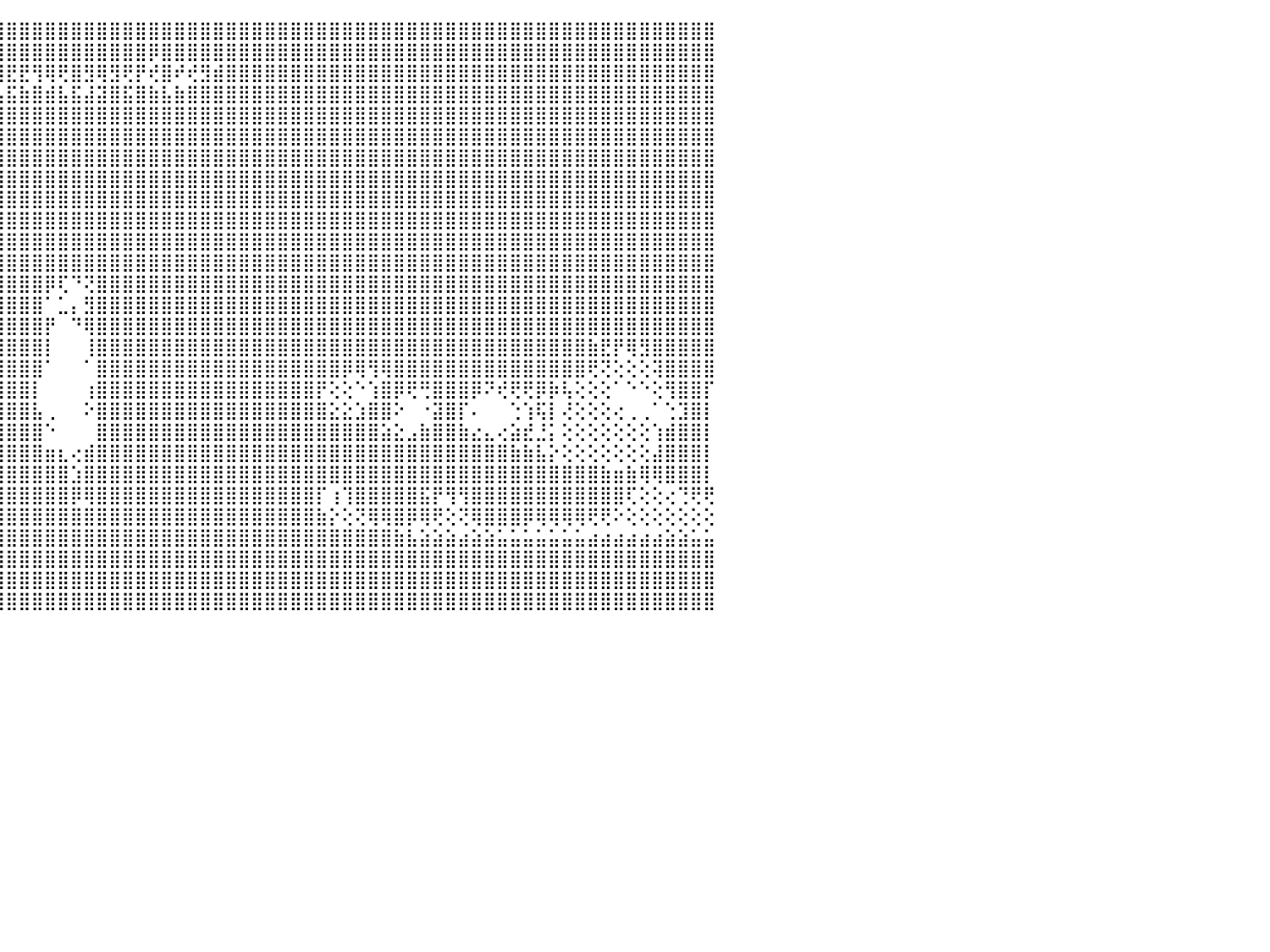

⣿⣿⣿⣿⣿⣿⣿⣿⣿⣿⣿⣿⣿⣿⣿⣿⣿⣿⣿⣿⣿⣿⣿⣿⣿⣿⣿⣿⣿⣿⣿⣿⣿⣿⣿⣿⣿⣿⣿⣿⣿⣿⣿⣿⣿⣿⣿⣿⣿⣿⣿⣿⣿⣿⣿⣿⣿⣿⣿⣿⣿⣿⣿⣿⣿⣿⣿⣿⣿⣿⣿⣿⣿⣿⣿⣿⣿⣿⣿⣿⣿⣿⣿⣿⣿⣿⣿⣿⣿⣿⣿⣿⣿⣿⣿⣿⣿⣿⣿⣿⠀
⣿⣿⣿⣿⣿⣿⣿⣿⣿⣿⣿⣿⣿⣿⣿⣿⣿⣿⣿⣿⣿⣿⣿⣿⣿⣿⣿⣿⣿⣿⣿⣿⣿⣿⣿⣿⣿⣿⣿⢿⣿⣿⣿⣿⣿⣿⣿⣿⣿⣿⣿⣿⣿⣿⣿⣿⡿⣿⣿⣿⣿⣿⣿⣿⣿⣿⣿⣿⣿⣿⣿⣿⣿⣿⣿⣿⣿⣿⣿⣿⣿⣿⣿⣿⣿⣿⣿⣿⣿⣿⣿⣿⣿⣿⣿⣿⣿⣿⣿⣿⠀
⣿⣿⣿⣿⣿⣿⣟⣿⡿⢻⣻⢿⢿⣿⣟⡿⣿⢿⢟⡿⢿⣟⣟⢿⢿⢟⡻⡟⣟⡿⣿⣿⢿⡿⣿⡿⢞⣿⣾⢻⢺⢟⡞⣟⣿⣟⣟⢻⢿⢟⣿⣻⢿⣻⢟⡟⢞⣿⠞⢞⣻⣾⣿⣿⣿⣿⣿⣿⣿⣿⣿⣿⣿⣿⣿⣿⣿⣿⣿⣿⣿⣿⣿⣿⣿⣿⣿⣿⣿⣿⣿⣿⣿⣿⣿⣿⣿⣿⣿⣿⠀
⣿⣿⣿⣿⣿⣿⣼⣿⣷⣾⣯⣮⣵⣷⣽⣵⣿⣽⣿⣯⣧⣿⣿⣿⣿⣾⣽⣷⣿⣵⣿⣽⣽⣯⣿⣷⣵⣿⣧⣿⣼⣾⣯⣾⣧⣯⣷⣿⣾⣧⣯⣼⣽⣿⣯⣿⣷⣧⣷⣿⣿⣿⣿⣿⣿⣿⣿⣿⣿⣿⣿⣿⣿⣿⣿⣿⣿⣿⣿⣿⣿⣿⣿⣿⣿⣿⣿⣿⣿⣿⣿⣿⣿⣿⣿⣿⣿⣿⣿⣿⠀
⣿⣿⣿⣿⣿⣿⣿⣿⣿⣿⣿⣿⣿⣿⣿⣿⣿⣿⣿⣿⣿⣿⣿⣿⣿⣿⣿⣿⣿⣿⣿⣿⣿⣿⣿⣿⣿⣿⣿⣿⣿⣿⣿⣿⣿⣿⣿⣿⣿⣿⣿⣿⣿⣿⣿⣿⣿⣿⣿⣿⣿⣿⣿⣿⣿⣿⣿⣿⣿⣿⣿⣿⣿⣿⣿⣿⣿⣿⣿⣿⣿⣿⣿⣿⣿⣿⣿⣿⣿⣿⣿⣿⣿⣿⣿⣿⣿⣿⣿⣿⠀
⣿⣿⣿⣿⣿⣿⣿⣿⣿⣿⣿⣿⣿⣿⣿⣿⣿⣿⣿⣿⣿⣿⣿⣿⣿⣿⣿⣿⣿⣿⣿⣿⣿⣿⣿⣿⣿⣿⣿⣿⣿⣿⣿⣿⣿⣿⣿⣿⣿⣿⣿⣿⣿⣿⣿⣿⣿⣿⣿⣿⣿⣿⣿⣿⣿⣿⣿⣿⣿⣿⣿⣿⣿⣿⣿⣿⣿⣿⣿⣿⣿⣿⣿⣿⣿⣿⣿⣿⣿⣿⣿⣿⣿⣿⣿⣿⣿⣿⣿⣿⠀
⣿⣿⣿⣿⣿⣿⣿⣿⣿⣿⣿⣿⣿⣿⣿⣿⣿⣿⣿⣿⣿⣿⣿⣿⣿⣿⣿⣿⣿⣿⣿⣿⣿⣿⣿⣿⣿⣿⣿⣿⣿⣿⣿⣿⣿⣿⣿⣿⣿⣿⣿⣿⣿⣿⣿⣿⣿⣿⣿⣿⣿⣿⣿⣿⣿⣿⣿⣿⣿⣿⣿⣿⣿⣿⣿⣿⣿⣿⣿⣿⣿⣿⣿⣿⣿⣿⣿⣿⣿⣿⣿⣿⣿⣿⣿⣿⣿⣿⣿⣿⠀
⣿⣿⣿⣿⣿⣿⣿⣿⣿⣿⣿⣿⣿⣿⣿⣿⣿⣿⣿⣿⣿⣿⣿⣿⣿⣿⣿⣿⣿⣿⣿⣿⣿⣿⣿⣿⣿⣿⣿⣿⣿⣿⣿⣿⣿⣿⣿⣿⣿⣿⣿⣿⣿⣿⣿⣿⣿⣿⣿⣿⣿⣿⣿⣿⣿⣿⣿⣿⣿⣿⣿⣿⣿⣿⣿⣿⣿⣿⣿⣿⣿⣿⣿⣿⣿⣿⣿⣿⣿⣿⣿⣿⣿⣿⣿⣿⣿⣿⣿⣿⠀
⣿⣿⣿⣿⣿⣿⣿⣿⣿⣿⣿⣿⣿⣿⣿⣿⣿⣿⣿⣿⣿⣿⣿⣿⣿⣿⣿⣿⣿⣿⣿⣿⣿⣿⣿⣿⣿⣿⣿⣿⣿⣿⣿⣿⣿⣿⣿⣿⣿⣿⣿⣿⣿⣿⣿⣿⣿⣿⣿⣿⣿⣿⣿⣿⣿⣿⣿⣿⣿⣿⣿⣿⣿⣿⣿⣿⣿⣿⣿⣿⣿⣿⣿⣿⣿⣿⣿⣿⣿⣿⣿⣿⣿⣿⣿⣿⣿⣿⣿⣿⠀
⣿⣿⣿⣿⣿⣿⣿⣿⣿⣿⣿⣿⣿⣿⣿⣿⣿⣿⣿⣿⣿⣿⣿⣿⣿⣿⣿⣿⣿⣿⣿⣿⣿⣿⣿⣿⣿⣿⣿⣿⣿⣿⣿⣿⣿⣿⣿⣿⣿⣿⣿⣿⣿⣿⣿⣿⣿⣿⣿⣿⣿⣿⣿⣿⣿⣿⣿⣿⣿⣿⣿⣿⣿⣿⣿⣿⣿⣿⣿⣿⣿⣿⣿⣿⣿⣿⣿⣿⣿⣿⣿⣿⣿⣿⣿⣿⣿⣿⣿⣿⠀
⣿⣿⣿⣿⣿⣿⣿⣿⣿⣿⣿⣿⣿⣿⣿⣿⣿⣿⣿⣿⣿⣿⣿⣿⣿⣿⣿⣿⣿⣿⣿⣿⣿⣿⣿⣿⣿⣿⣿⣿⣿⣿⣿⣿⣿⣿⣿⣿⣿⣿⣿⣿⣿⣿⣿⣿⣿⣿⣿⣿⣿⣿⣿⣿⣿⣿⣿⣿⣿⣿⣿⣿⣿⣿⣿⣿⣿⣿⣿⣿⣿⣿⣿⣿⣿⣿⣿⣿⣿⣿⣿⣿⣿⣿⣿⣿⣿⣿⣿⣿⠀
⣿⣿⣿⣿⣿⣿⣿⣿⣿⣿⣿⣿⣿⣿⣿⣿⣿⣿⣿⣿⣿⣿⣿⣿⣿⣿⣿⣿⣿⣿⣿⣿⣿⣿⣿⣿⣿⣿⣿⣿⣿⣿⣿⣿⣿⣿⣿⣿⣿⣿⣿⣿⣿⣿⣿⣿⣿⣿⣿⣿⣿⣿⣿⣿⣿⣿⣿⣿⣿⣿⣿⣿⣿⣿⣿⣿⣿⣿⣿⣿⣿⣿⣿⣿⣿⣿⣿⣿⣿⣿⣿⣿⣿⣿⣿⣿⣿⣿⣿⣿⠀
⣿⣿⣿⣿⣿⣿⣿⣿⣿⣿⣿⣿⣿⣿⣿⣿⣿⣿⣿⣿⣿⣿⣿⣿⣿⣿⣿⣿⣿⣿⣿⣿⣿⣿⣿⣿⣿⣿⣿⣿⣿⣿⣿⣿⣿⣿⣿⣿⡿⢏⠙⢝⣿⣿⣿⣿⣿⣿⣿⣿⣿⣿⣿⣿⣿⣿⣿⣿⣿⣿⣿⣿⣿⣿⣿⣿⣿⣿⣿⣿⣿⣿⣿⣿⣿⣿⣿⣿⣿⣿⣿⣿⣿⣿⣿⣿⣿⣿⣿⣿⠀
⣿⣿⣿⣿⣿⣿⣿⣿⣿⣿⣿⣿⣿⣿⣿⣿⣿⣿⣿⣿⣿⣿⣿⣿⣿⣿⣿⣿⣿⣿⣿⣿⣿⣿⣿⣿⣿⣿⣿⣿⣿⣿⣿⣿⣿⣿⣿⣿⠁⣁⡄⣻⣿⣿⣿⣿⣿⣿⣿⣿⣿⣿⣿⣿⣿⣿⣿⣿⣿⣿⣿⣿⣿⣿⣿⣿⣿⣿⣿⣿⣿⣿⣿⣿⣿⣿⣿⣿⣿⣿⣿⣿⣿⣿⣿⣿⣿⣿⣿⣿⠀
⣿⣿⣿⣿⣿⣿⣿⣿⣿⣿⣿⣿⣿⣿⣿⣿⣿⣿⣿⣿⣿⣿⣿⣿⣿⣿⣿⣿⣿⣿⣿⣿⣿⣿⣿⣿⣿⣿⣿⣿⣿⣿⣿⣿⣿⣿⣿⣿⡟⠀⠙⢿⣿⣿⣿⣿⣿⣿⣿⣿⣿⣿⣿⣿⣿⣿⣿⣿⣿⣿⣿⣿⣿⣿⣿⣿⣿⣿⣿⣿⣿⣿⣿⣿⣿⣿⣿⣿⣿⣿⣿⣿⣿⣿⣿⣿⣿⣿⣿⣿⠀
⣿⣿⣿⣿⣿⣿⣿⣿⣿⣿⣿⣿⣿⣿⣿⣿⣿⣿⣿⣿⣿⣿⣿⣿⣿⣿⣿⣿⣿⣿⣿⣿⣿⣿⣿⣿⣿⣿⣿⣿⣿⣿⣿⣿⣿⣿⣿⣿⡇⠀⠀⢸⣿⣿⣿⣿⣿⣿⣿⣿⣿⣿⣿⣿⣿⣿⣿⣿⣿⣿⣿⣿⣿⣿⣿⣿⣿⣿⣿⣿⣿⣿⣿⣿⣿⣿⣿⣿⣿⣿⣷⣟⡟⢿⣻⣿⣿⣿⣿⣿⠀
⣿⣿⣿⣿⣿⣿⣿⣿⣿⣿⣿⣿⣿⣿⣿⣿⣿⣿⣿⣿⣿⣿⣿⣿⣿⣿⣿⣿⣿⣿⣿⣿⣿⣿⣿⣿⣿⣿⣿⣿⣿⣿⣿⣿⣿⣿⣿⣿⠁⠀⠀⠁⣿⣿⣿⣿⣿⣿⣿⣿⣿⣿⣿⣿⣿⣿⣿⣿⣿⣿⣿⡿⢿⢻⢿⣿⣿⣿⣿⣿⣿⣿⣿⣿⣿⣿⣿⣿⣿⣿⢟⢝⢕⢕⢕⢽⣿⣿⣿⣿⠀
⣿⣿⣿⣿⣿⣿⣿⣿⣿⣿⣿⣿⣿⣿⣿⣿⣿⣿⣿⣿⣿⣿⣿⣿⣿⣿⣿⣿⣿⣿⣿⣿⣿⣿⣿⣿⣿⣿⣿⣿⣿⣿⣿⣿⣿⣿⣿⡇⠀⠀⠀⢰⣿⣿⣿⣿⣿⣿⣿⣿⣿⣿⣿⣿⣿⣿⣿⣿⣿⡟⢕⢕⠑⢱⣿⡿⢟⢛⣿⣿⣿⡿⠝⢞⢟⢟⡿⡷⢧⢕⢕⢕⠁⠑⠑⢕⢻⣿⣿⡏⠀
⣿⣿⣿⣿⣿⣿⣿⣿⣿⣿⣿⣿⣿⣿⣿⣿⣿⣿⣿⣿⣿⣿⣿⣿⣿⣿⣿⣿⣿⣿⣿⣿⣿⣿⣿⣿⣿⣿⣿⣿⣿⣿⣿⣿⣿⣿⣿⣧⢀⠀⠀⠕⣿⣿⣿⣿⣿⣿⣿⣿⣿⣿⣿⣿⣿⣿⣿⣿⣿⣿⣕⣕⣱⣿⣿⠕⠀⠐⣽⣿⡏⠄⠀⠀⢑⢱⢯⡇⢜⢕⢕⢕⢔⢀⢀⠁⢑⣹⣿⡇⠀
⣿⣿⣿⣿⣿⣿⣿⣿⣿⣿⣿⣿⣿⣿⣿⣿⣿⣿⣿⣿⣿⣿⣿⣿⣿⣿⣿⣿⣿⣿⣿⣿⣿⣿⣿⣿⣿⣿⣿⣿⣿⣿⣿⣿⣿⣿⣿⣿⠑⠀⠀⠀⣿⣿⣿⣿⣿⣿⣿⣿⣿⣿⣿⣿⣿⣿⣿⣿⣿⣿⣿⣿⣿⣿⣵⣕⣠⣷⣿⣿⣷⣔⣄⢔⣵⣞⣘⡅⢕⢕⢕⢕⢕⢕⢕⢱⣾⣿⣿⡇⠀
⣿⣿⣿⣿⣿⣿⣿⣿⣿⣿⣿⣿⣿⣿⣿⣿⣿⣿⣿⣿⣿⣿⣿⣿⣿⣿⣿⣿⣿⣿⣿⣿⣿⣿⣿⣿⣿⣿⣿⣿⣿⣿⣿⣿⣿⣿⣿⣿⣶⣆⢔⣾⣿⣿⣿⣿⣿⣿⣿⣿⣿⣿⣿⣿⣿⣿⣿⣿⣿⣿⣿⣿⣿⣿⣿⣿⣿⣿⣿⣿⣿⣿⣿⣿⣷⣷⣧⡕⢕⢕⢕⢕⢕⢕⢕⣼⣿⣿⣿⡇⠀
⣿⣿⣿⣿⣿⣿⣿⣿⣿⣿⣿⣿⣿⣿⣿⣿⣿⣿⣿⣿⣿⣿⣿⣿⣿⣿⣿⣿⣿⣿⣿⣿⣿⣿⣿⣿⣿⣿⣿⣿⣿⣿⣿⣿⣿⣿⣿⣿⣿⣿⣱⣿⣿⣿⣿⣿⣿⣿⣿⣿⣿⣿⣿⣿⣿⣿⣿⣿⣿⣿⣿⣿⣿⣿⣿⣿⣿⣿⣿⣿⣿⣿⣿⣿⣿⣿⣿⣿⣿⣿⣿⣷⣶⣷⢿⢿⣿⣿⣿⡇⠀
⣿⣿⣿⣿⣿⣿⣿⣿⣿⣿⣿⣿⣿⣿⣿⣿⣿⣿⣿⣿⣿⣿⣿⣿⣿⣿⣿⣿⣿⣿⣿⣿⣿⣿⣿⣿⣿⣿⣿⣿⣿⣿⣿⣿⣿⣿⣿⣿⣿⣿⡿⢿⣿⣿⣿⣿⣿⣿⣿⣿⣿⣿⣿⣿⣿⣿⣿⣿⣿⡏⢰⢹⣿⣿⣿⣿⣿⣯⡟⢻⢻⣿⣿⣿⣿⣿⣿⣿⣿⣿⣿⣿⣿⢏⢕⢕⢔⢙⢟⢟⠀
⣿⣿⣿⣿⣿⣿⣿⣿⣿⣿⣿⣿⣿⣿⣿⣿⣿⣿⣿⣿⣿⣿⣿⣿⣿⣿⣿⣿⣿⣿⣿⣿⣿⣿⣿⣿⣿⣿⣿⣿⣿⣿⣿⣿⣿⣿⣿⣿⣿⣿⣿⣿⣿⣿⣿⣿⣿⣿⣿⣿⣿⣿⣿⣿⣿⣿⣿⣿⣿⣷⡕⢕⢝⢿⢿⣿⡿⢿⢟⢕⢝⢿⣿⣿⣿⡿⢿⢿⢿⢿⢟⢟⠕⢕⢕⢕⢕⢕⢕⢕⠀
⣿⣿⣿⣿⣿⣿⣿⣿⣿⣿⣿⣿⣿⣿⣿⣿⣿⣿⣿⣿⣿⣿⣿⣿⣿⣿⣿⣿⣿⣿⣿⣿⣿⣿⣿⣿⣿⣿⣿⣿⣿⣿⣿⣿⣿⣿⣿⣿⣿⣿⣿⣿⣿⣿⣿⣿⣿⣿⣿⣿⣿⣿⣿⣿⣿⣿⣿⣿⣿⣿⣿⣿⣿⣿⣿⣷⣧⣵⣵⣵⣴⣵⣵⣥⣥⣥⣥⣥⣥⣥⣴⣴⣴⣴⣴⣴⣵⣵⣥⣥⠀
⣿⣿⣿⣿⣿⣿⣿⣿⣿⣿⣿⣿⣿⣿⣿⣿⣿⣿⣿⣿⣿⣿⣿⣿⣿⣿⣿⣿⣿⣿⣿⣿⣿⣿⣿⣿⣿⣿⣿⣿⣿⣿⣿⣿⣿⣿⣿⣿⣿⣿⣿⣿⣿⣿⣿⣿⣿⣿⣿⣿⣿⣿⣿⣿⣿⣿⣿⣿⣿⣿⣿⣿⣿⣿⣿⣿⣿⣿⣿⣿⣿⣿⣿⣿⣿⣿⣿⣿⣿⣿⣿⣿⣿⣿⣿⣿⣿⣿⣿⣿⠀
⣿⣿⣿⣿⣿⣿⣿⣿⣿⣿⣿⣿⣿⣿⣿⣿⣿⣿⣿⣿⣿⣿⣿⣿⣿⣿⣿⣿⣿⣿⣿⣿⣿⣿⣿⣿⣿⣿⣿⣿⣿⣿⣿⣿⣿⣿⣿⣿⣿⣿⣿⣿⣿⣿⣿⣿⣿⣿⣿⣿⣿⣿⣿⣿⣿⣿⣿⣿⣿⣿⣿⣿⣿⣿⣿⣿⣿⣿⣿⣿⣿⣿⣿⣿⣿⣿⣿⣿⣿⣿⣿⣿⣿⣿⣿⣿⣿⣿⣿⣿⠀
⣿⣿⣿⣿⣿⣿⣿⣿⣿⣿⣿⣿⣿⣿⣿⣿⣿⣿⣿⣿⣿⣿⣿⣿⣿⣿⣿⣿⣿⣿⣿⣿⣿⣿⣿⣿⣿⣿⣿⣿⣿⣿⣿⣿⣿⣿⣿⣿⣿⣿⣿⣿⣿⣿⣿⣿⣿⣿⣿⣿⣿⣿⣿⣿⣿⣿⣿⣿⣿⣿⣿⣿⣿⣿⣿⣿⣿⣿⣿⣿⣿⣿⣿⣿⣿⣿⣿⣿⣿⣿⣿⣿⣿⣿⣿⣿⣿⣿⣿⣿⠀
⠀⠀⠀⠀⠀⠀⠀⠀⠀⠀⠀⠀⠀⠀⠀⠀⠀⠀⠀⠀⠀⠀⠀⠀⠀⠀⠀⠀⠀⠀⠀⠀⠀⠀⠀⠀⠀⠀⠀⠀⠀⠀⠀⠀⠀⠀⠀⠀⠀⠀⠀⠀⠀⠀⠀⠀⠀⠀⠀⠀⠀⠀⠀⠀⠀⠀⠀⠀⠀⠀⠀⠀⠀⠀⠀⠀⠀⠀⠀⠀⠀⠀⠀⠀⠀⠀⠀⠀⠀⠀⠀⠀⠀⠀⠀⠀⠀⠀⠀⠀⠀